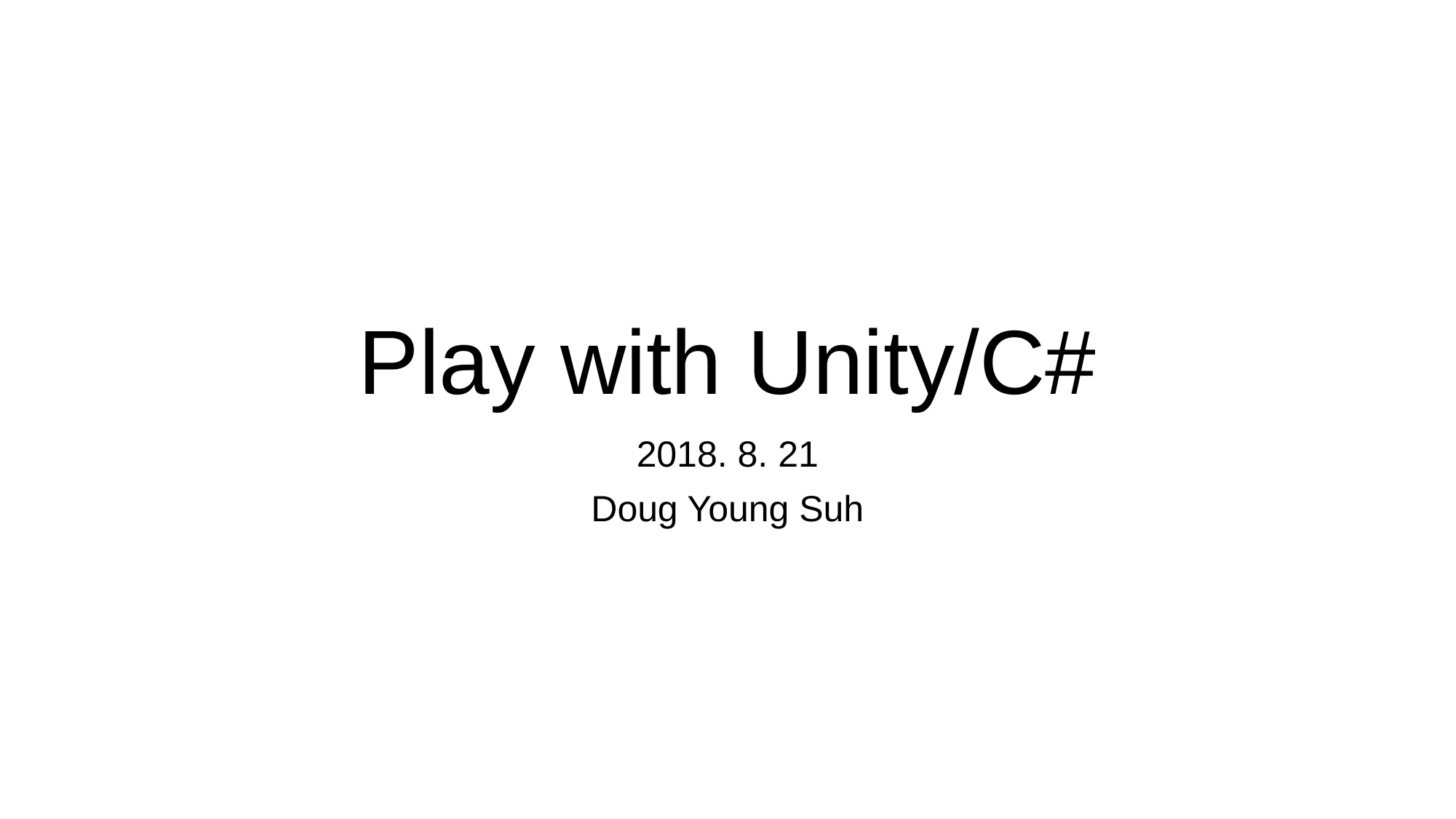

# Play with Unity/C#
2018. 8. 21
Doug Young Suh